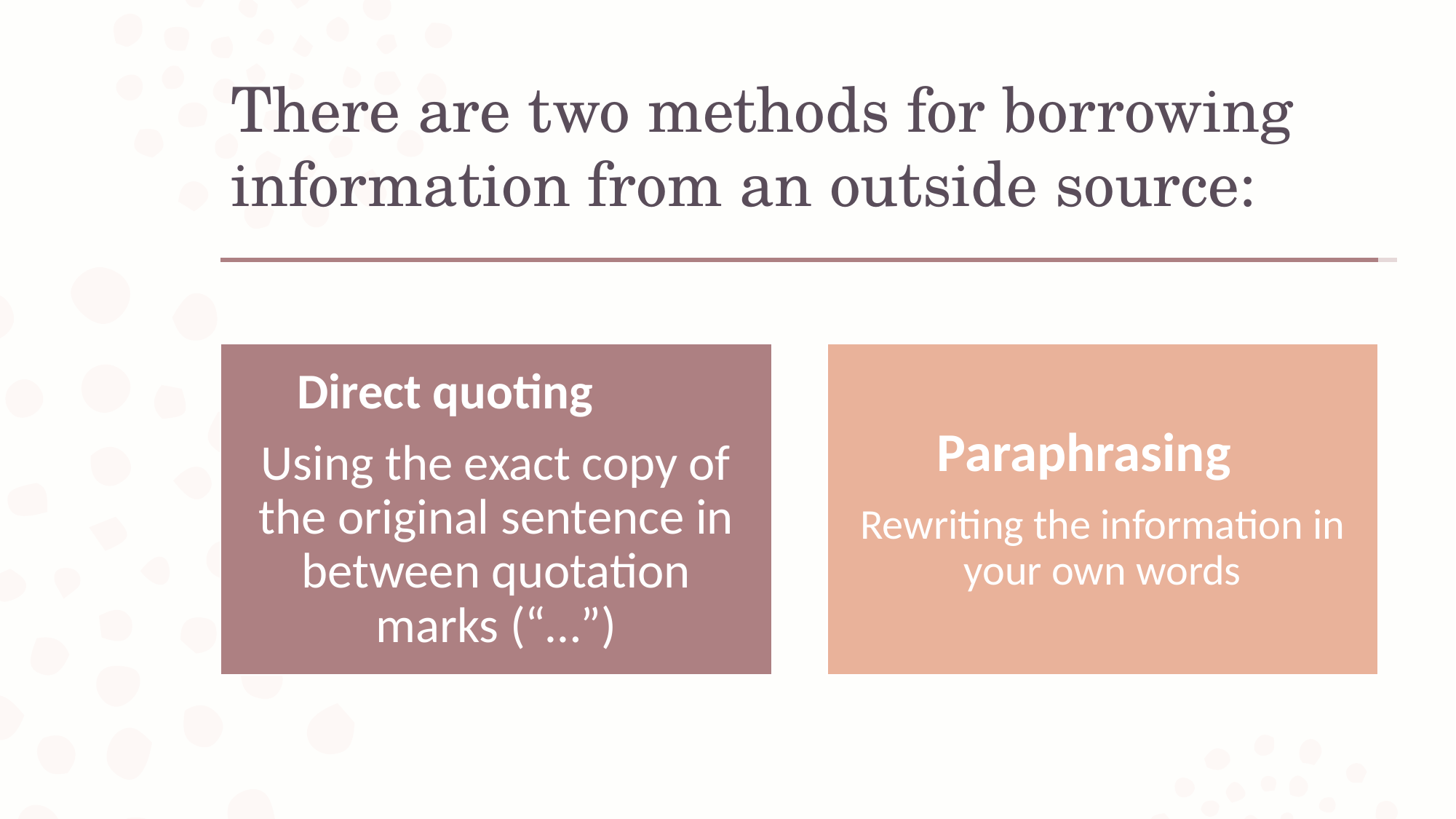

# There are two methods for borrowing information from an outside source:
Direct quoting
Using the exact copy of the original sentence in between quotation marks (“…”)
Paraphrasing
Rewriting the information in your own words